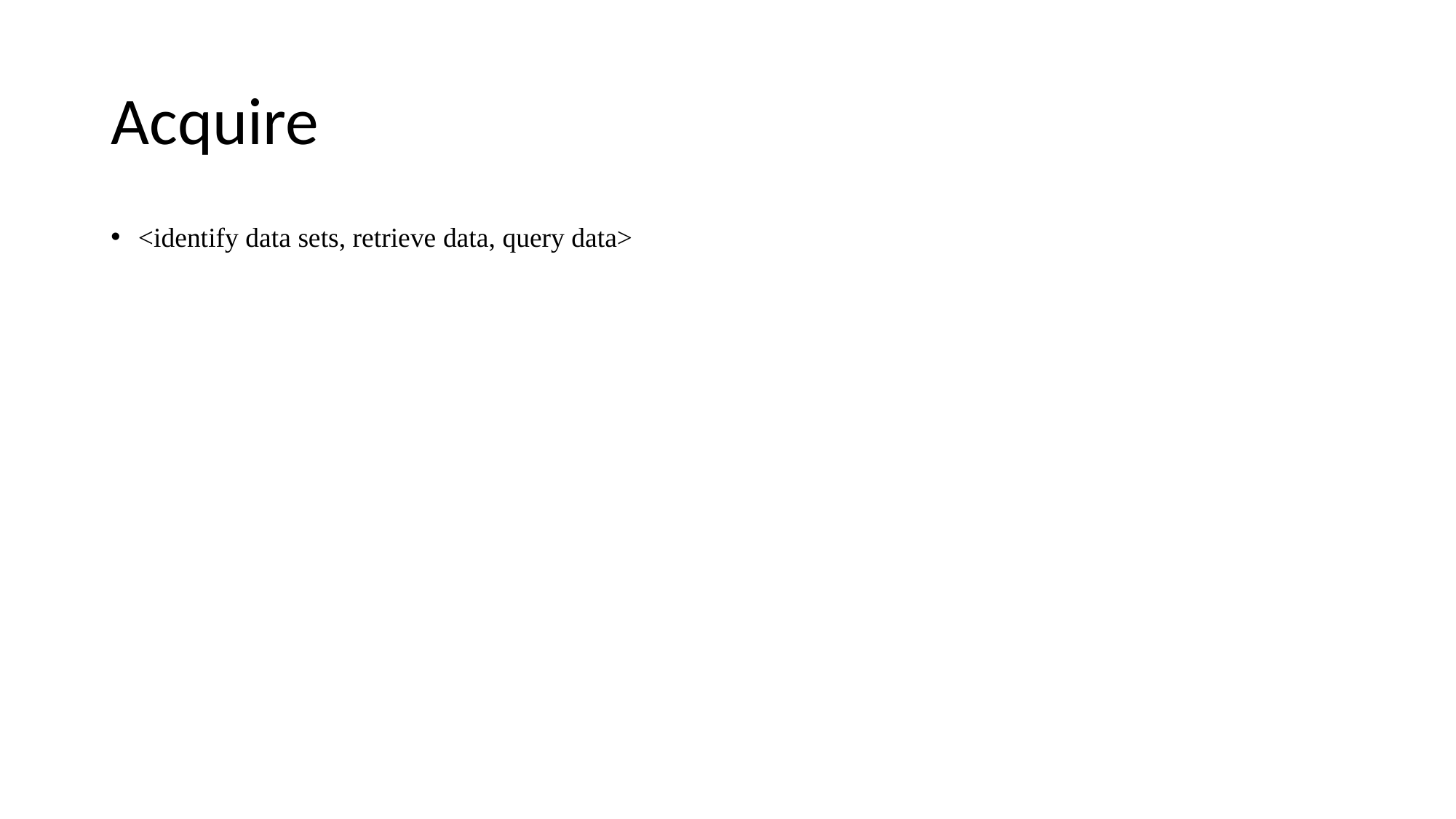

# Acquire
<identify data sets, retrieve data, query data>